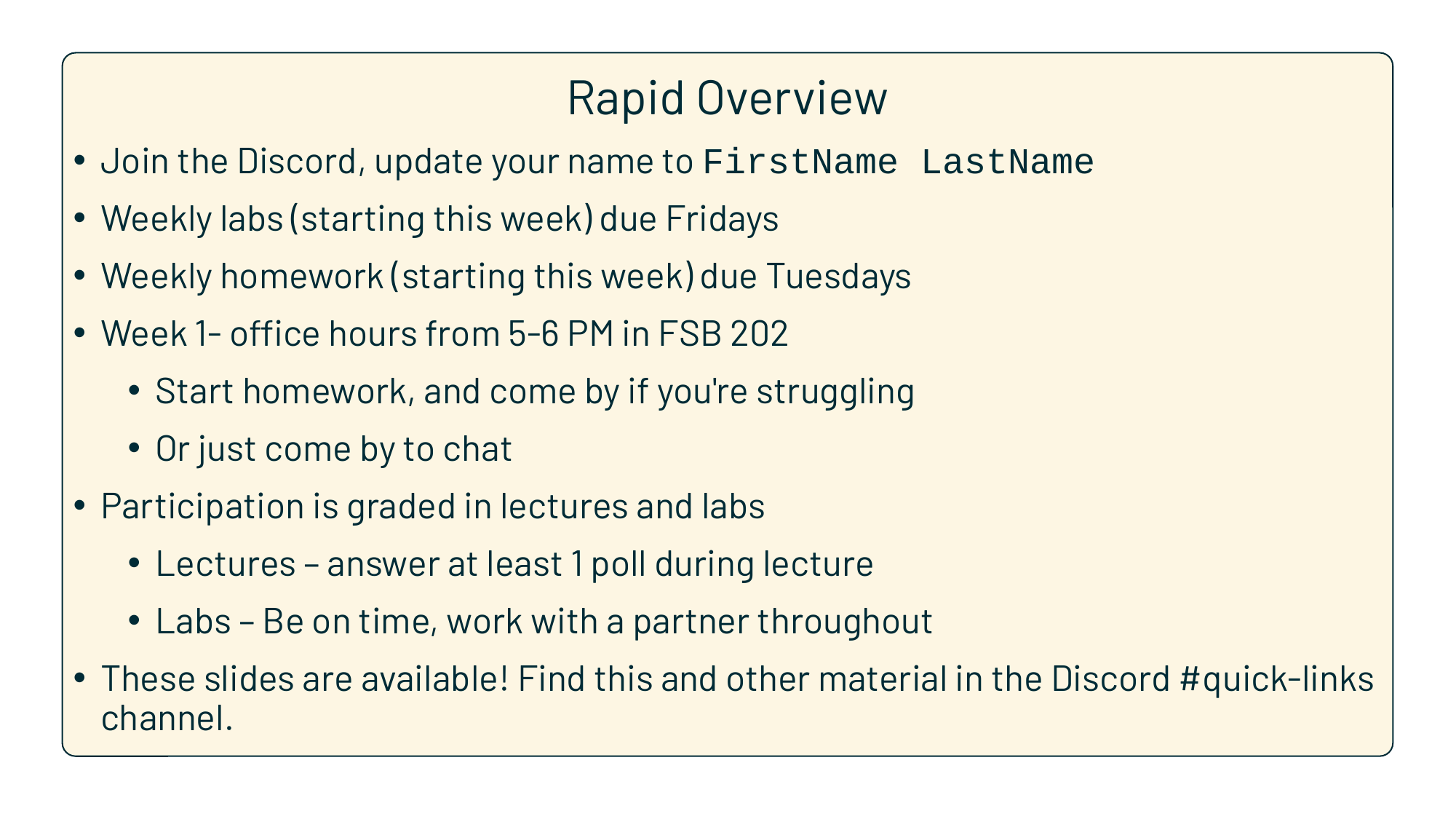

# Rapid Overview
Join the Discord, update your name to FirstName LastName
Weekly labs (starting this week) due Fridays
Weekly homework (starting this week) due Tuesdays
Week 1- office hours from 5-6 PM in FSB 202
Start homework, and come by if you're struggling
Or just come by to chat
Participation is graded in lectures and labs
Lectures – answer at least 1 poll during lecture
Labs – Be on time, work with a partner throughout
These slides are available! Find this and other material in the Discord #quick-links channel.